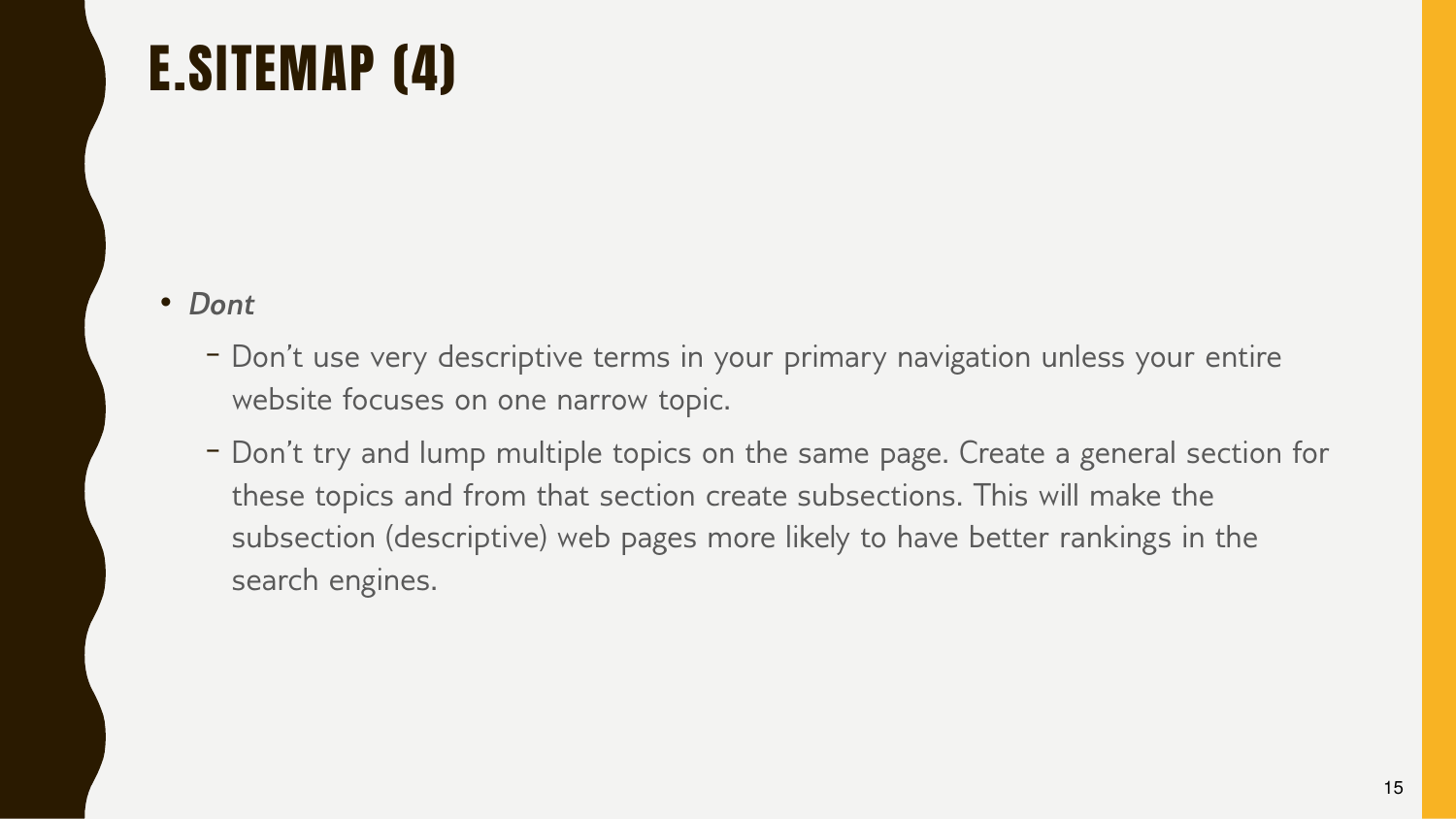

# E.Sitemap (4)
Dont
Don’t use very descriptive terms in your primary navigation unless your entire website focuses on one narrow topic.
Don’t try and lump multiple topics on the same page. Create a general section for these topics and from that section create subsections. This will make the subsection (descriptive) web pages more likely to have better rankings in the search engines.
15